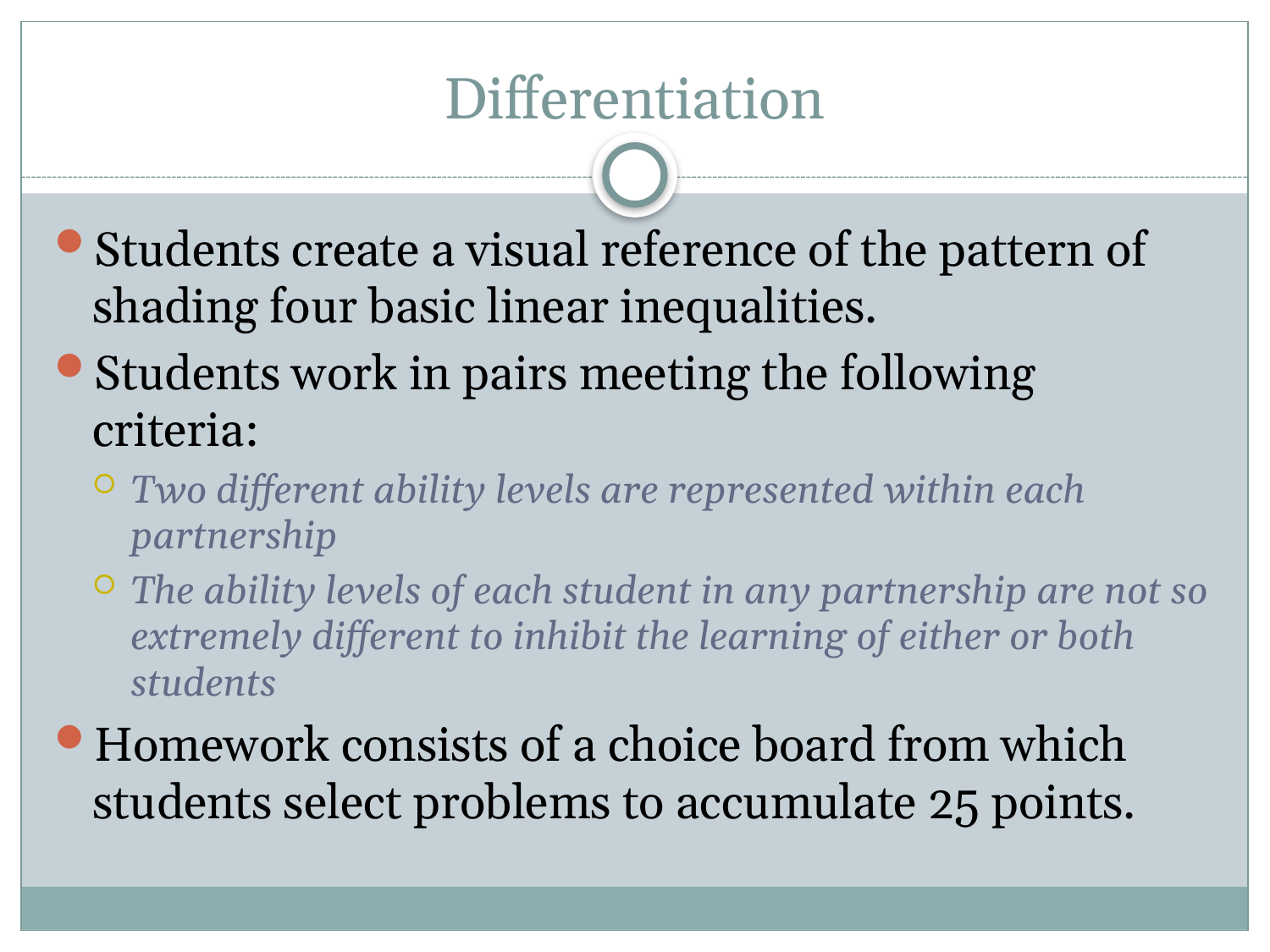

# Differentiation
Students create a visual reference of the pattern of shading four basic linear inequalities.
Students work in pairs meeting the following criteria:
Two different ability levels are represented within each partnership
The ability levels of each student in any partnership are not so extremely different to inhibit the learning of either or both students
Homework consists of a choice board from which students select problems to accumulate 25 points.